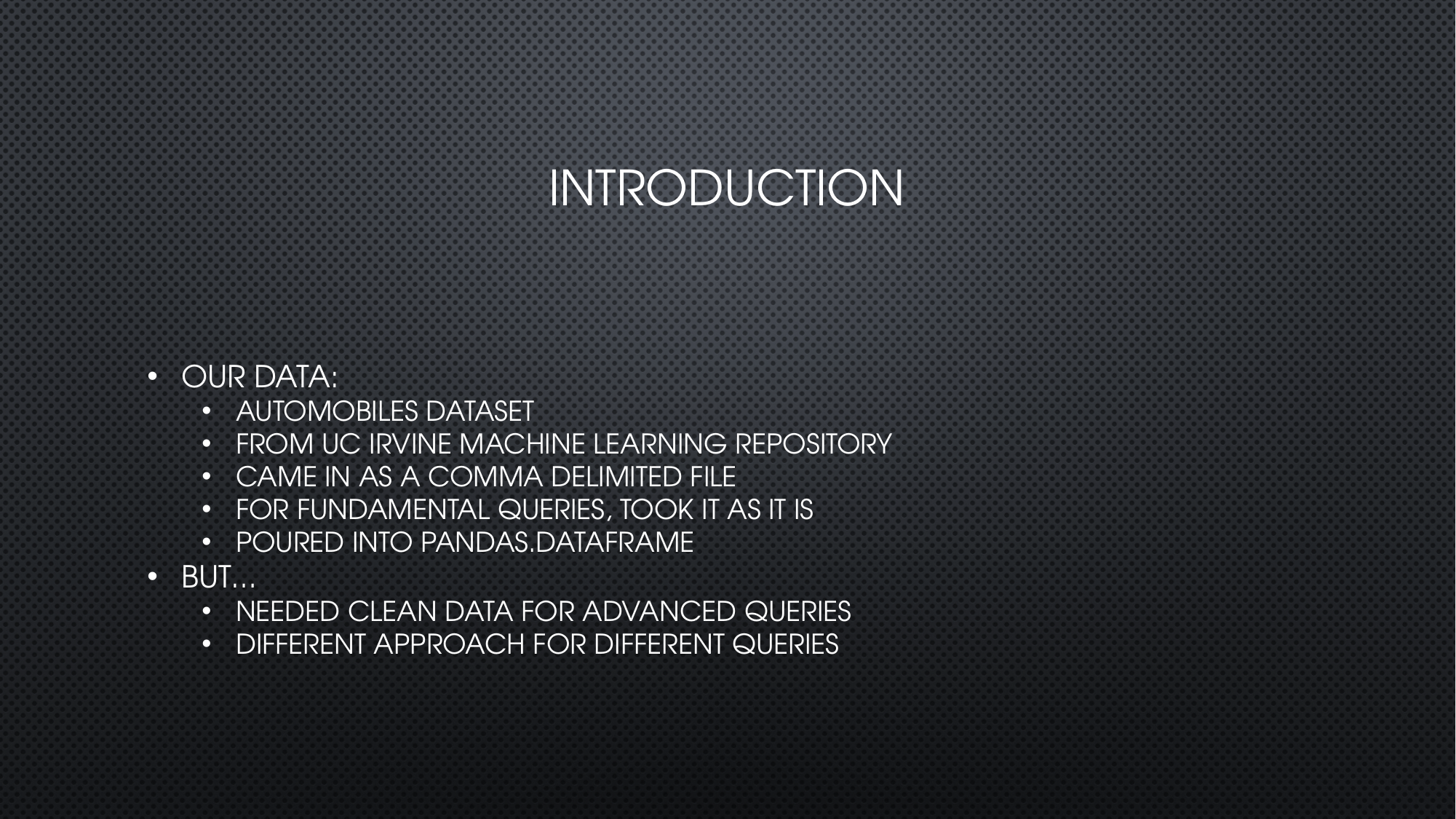

# introduction
Our data:
Automobiles dataset
From UC Irvine machine learning repository
Came in as a comma delimited file
For fundamental queries, took it as it is
Poured into pandas.dataframe
But…
needed clean data for advanced queries
Different approach for different queries